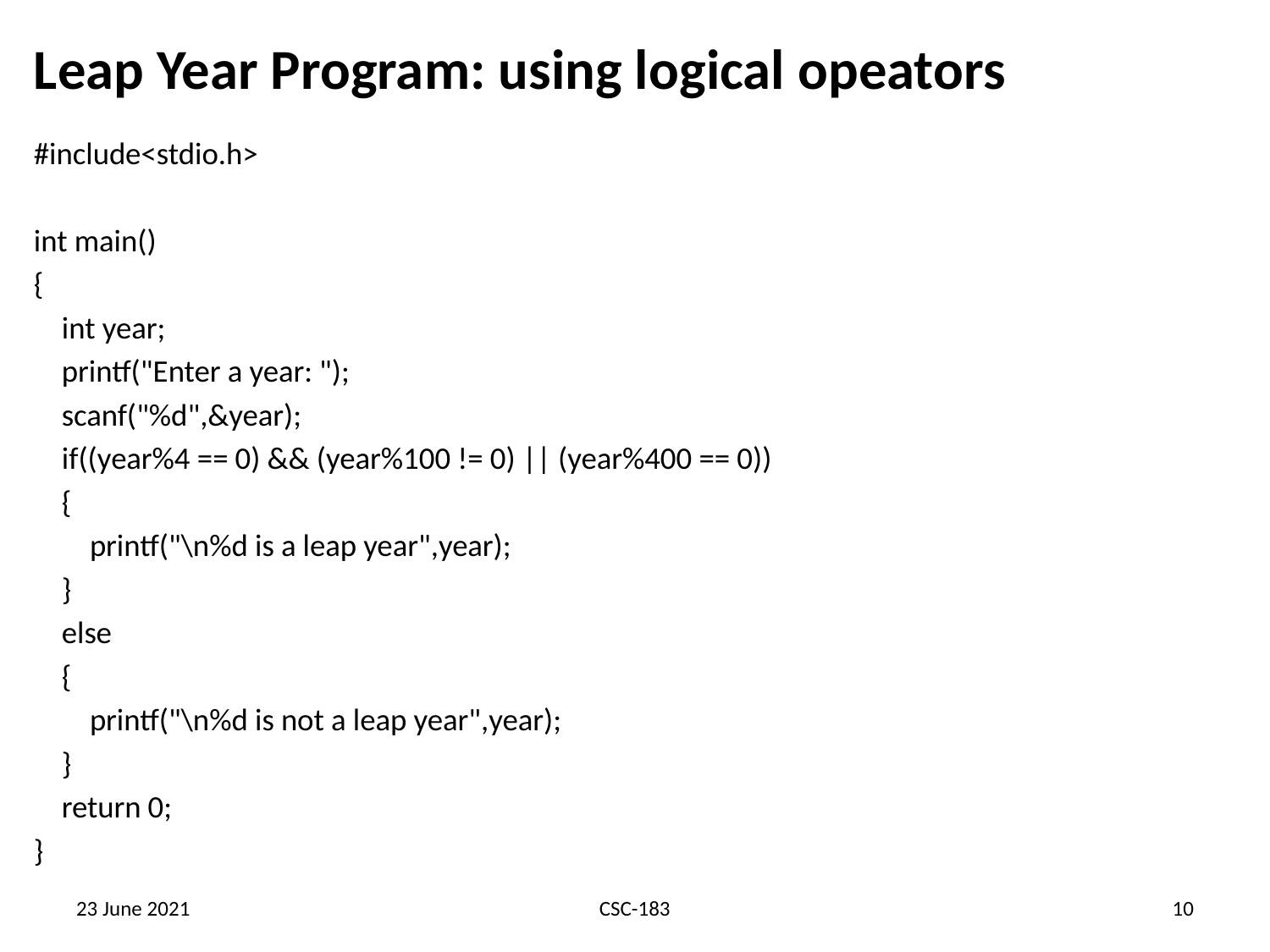

# Leap Year Program: using logical opeators
#include<stdio.h>

int main()
{
    int year;
    printf("Enter a year: ");
    scanf("%d",&year);
    if((year%4 == 0) && (year%100 != 0) || (year%400 == 0))
    {
        printf("\n%d is a leap year",year);
    }
    else
    {
        printf("\n%d is not a leap year",year);
    }
    return 0;
}
23 June 2021
CSC-183
10